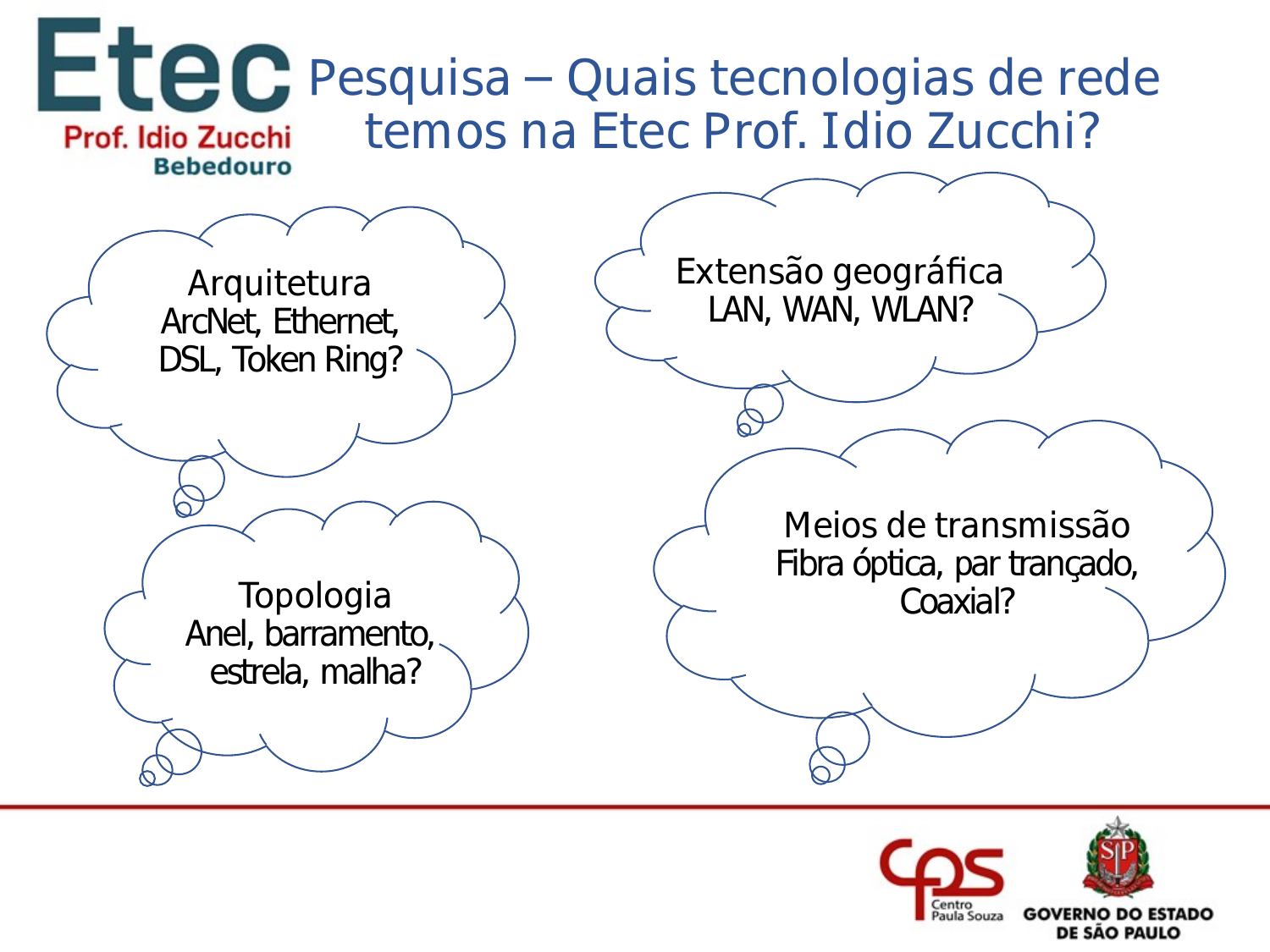

Pesquisa – Quais tecnologias de rede temos na Etec Prof. Idio Zucchi?

Extensão geográfica
LAN, WAN, WLAN?
Arquitetura
ArcNet, Ethernet, DSL, Token Ring?

Meios de transmissão
Fibra óptica, par trançado,
Coaxial?
Topologia
Anel, barramento,
estrela, malha?